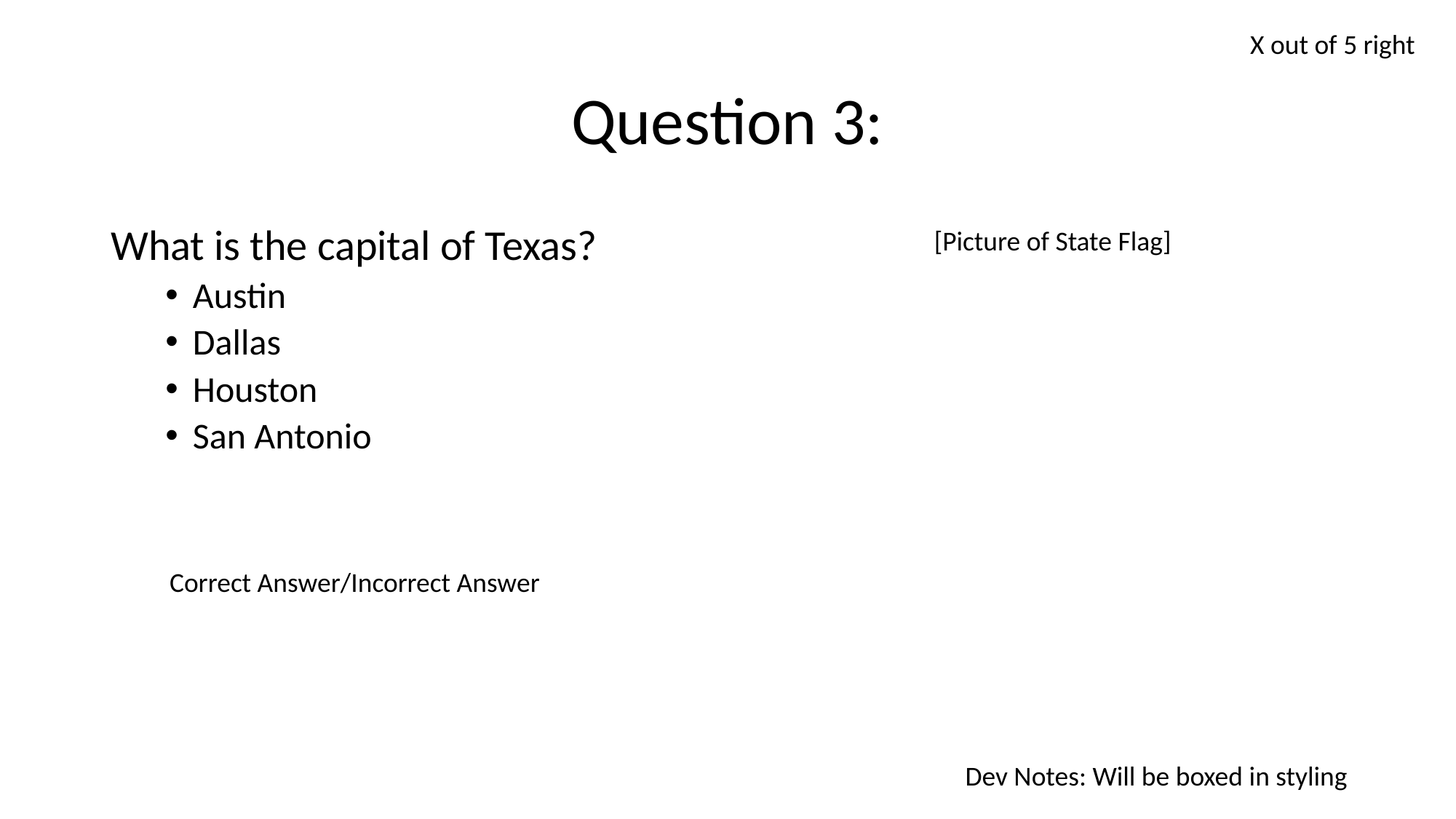

X out of 5 right
# Question 3:
What is the capital of Texas?
Austin
Dallas
Houston
San Antonio
[Picture of State Flag]
Correct Answer/Incorrect Answer

Dev Notes: Will be boxed in styling